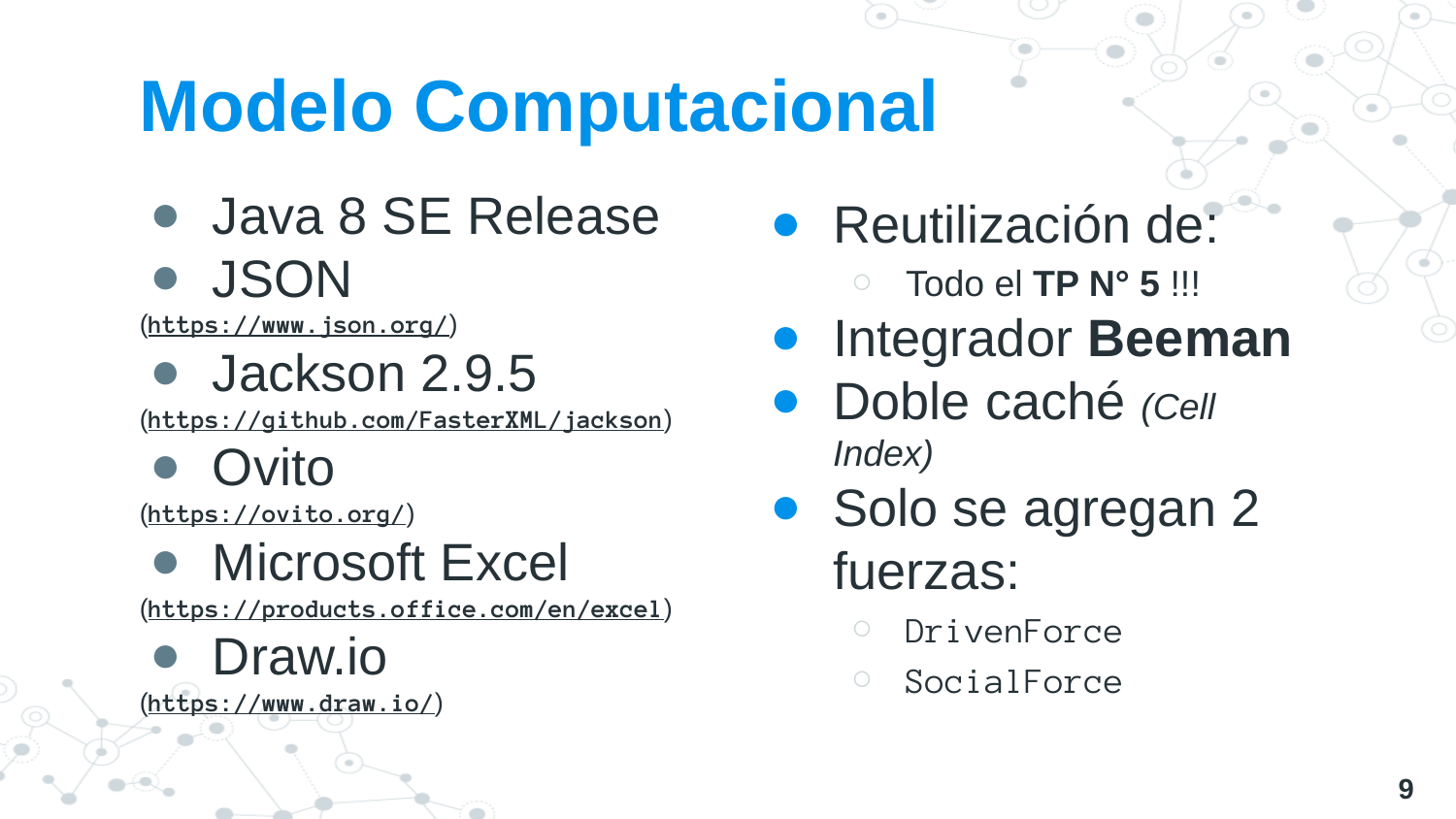

# Modelo Computacional
Java 8 SE Release
JSON
(https://www.json.org/)
Jackson 2.9.5
(https://github.com/FasterXML/jackson)
Ovito
(https://ovito.org/)
Microsoft Excel
(https://products.office.com/en/excel)
Draw.io
(https://www.draw.io/)

Reutilización de:
Todo el TP N° 5 !!!
Integrador Beeman
Doble caché (Cell Index)
Solo se agregan 2 fuerzas:
DrivenForce
SocialForce
9